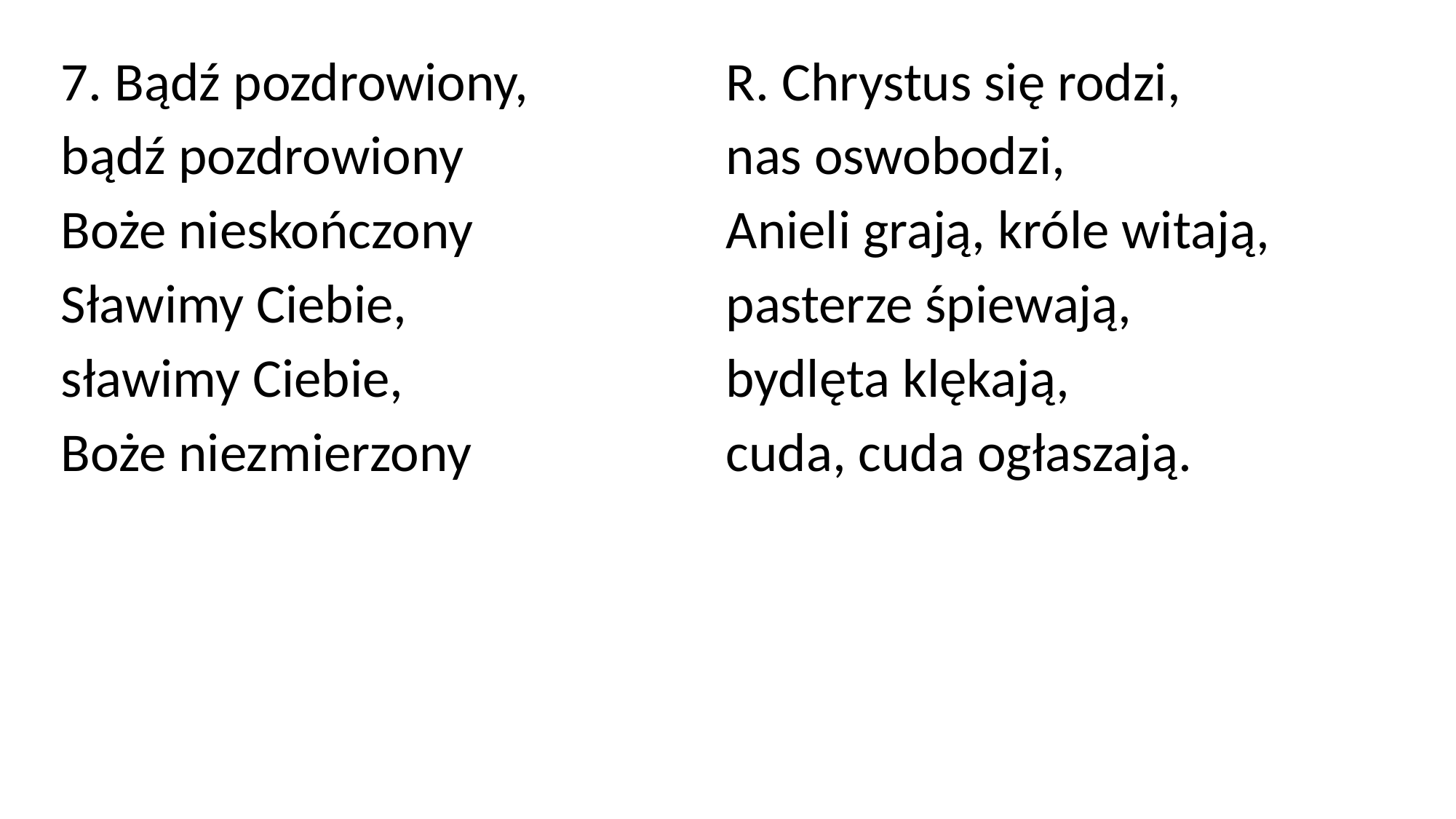

7. Bądź pozdrowiony,
bądź pozdrowiony
Boże nieskończony
Sławimy Ciebie,
sławimy Ciebie,
Boże niezmierzony

R. Chrystus się rodzi,
nas oswobodzi,
Anieli grają, króle witają,
pasterze śpiewają,
bydlęta klękają,
cuda, cuda ogłaszają.